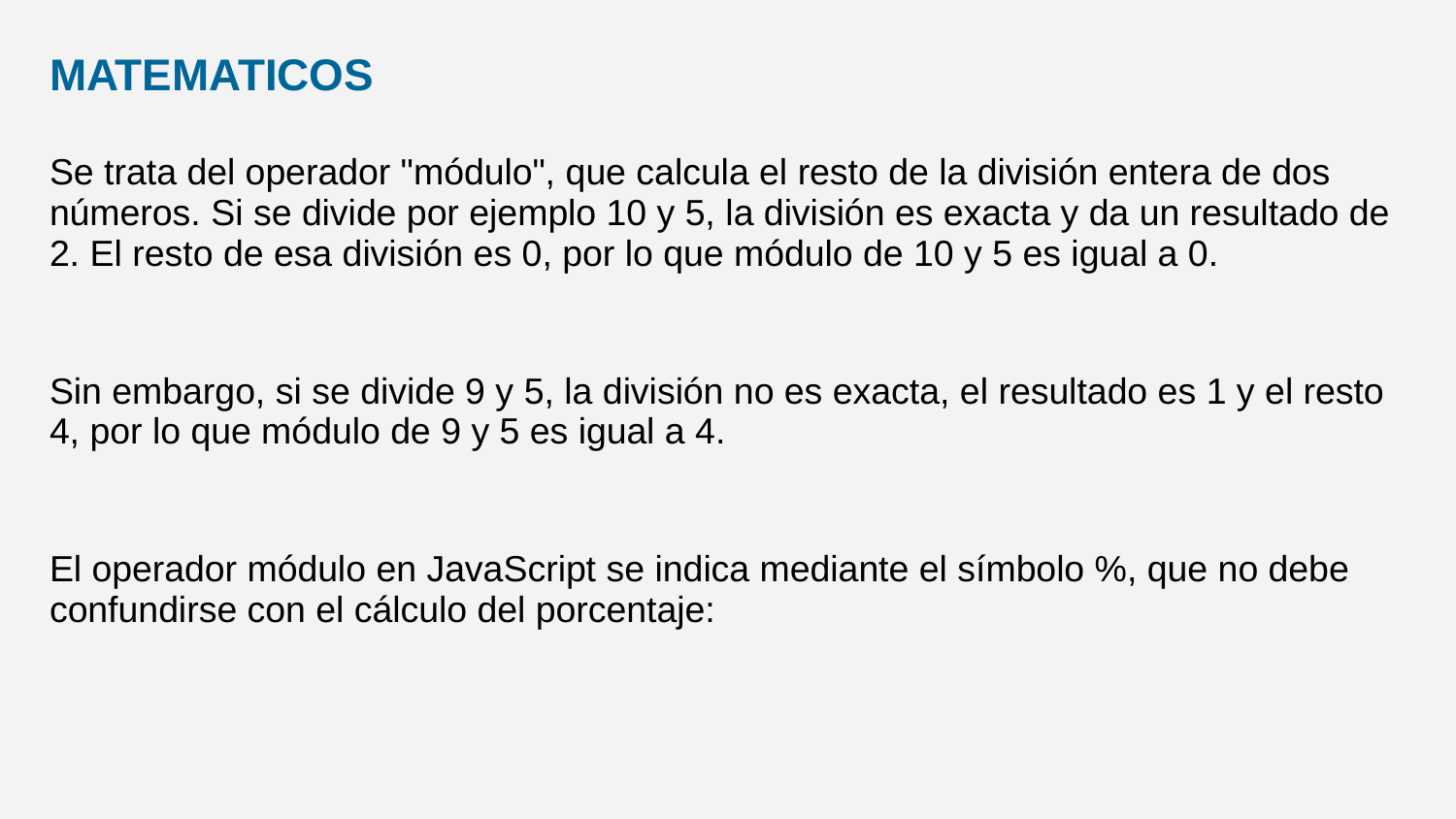

MATEMATICOS

Se trata del operador "módulo", que calcula el resto de la división entera de dos números. Si se divide por ejemplo 10 y 5, la división es exacta y da un resultado de 2. El resto de esa división es 0, por lo que módulo de 10 y 5 es igual a 0.

Sin embargo, si se divide 9 y 5, la división no es exacta, el resultado es 1 y el resto 4, por lo que módulo de 9 y 5 es igual a 4.

El operador módulo en JavaScript se indica mediante el símbolo %, que no debe confundirse con el cálculo del porcentaje: